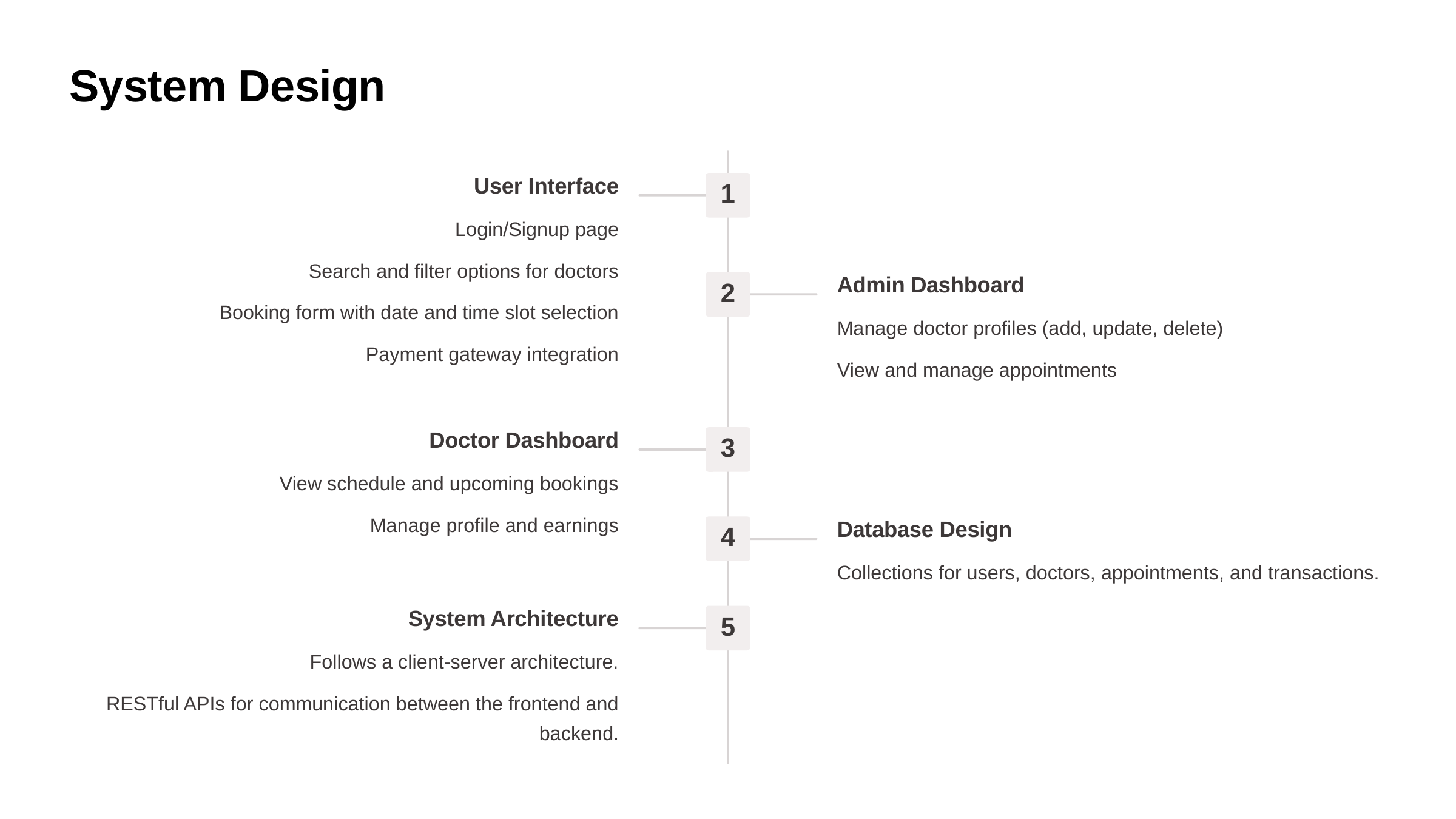

System Design

User Interface

1

Login/Signup page
Search and filter options for doctors
Admin Dashboard

2

Booking form with date and time slot selection
Manage doctor profiles (add, update, delete)
Payment gateway integration
View and manage appointments
Doctor Dashboard

3

View schedule and upcoming bookings
Manage profile and earnings
Database Design

4

Collections for users, doctors, appointments, and transactions.
System Architecture

5

Follows a client-server architecture.
RESTful APIs for communication between the frontend and backend.